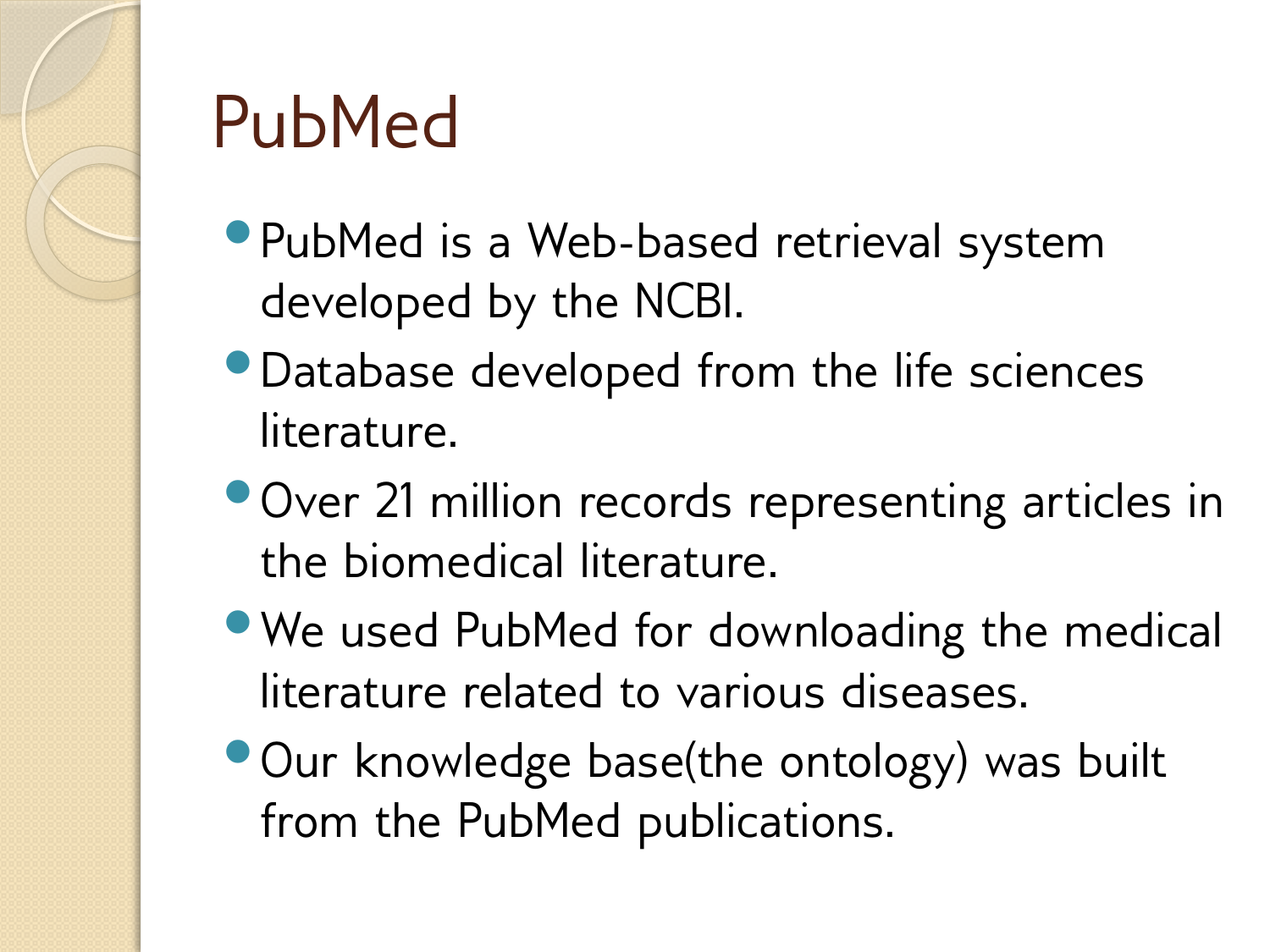

# PubMed
PubMed is a Web-based retrieval system developed by the NCBI.
Database developed from the life sciences literature.
Over 21 million records representing articles in the biomedical literature.
We used PubMed for downloading the medical literature related to various diseases.
Our knowledge base(the ontology) was built from the PubMed publications.